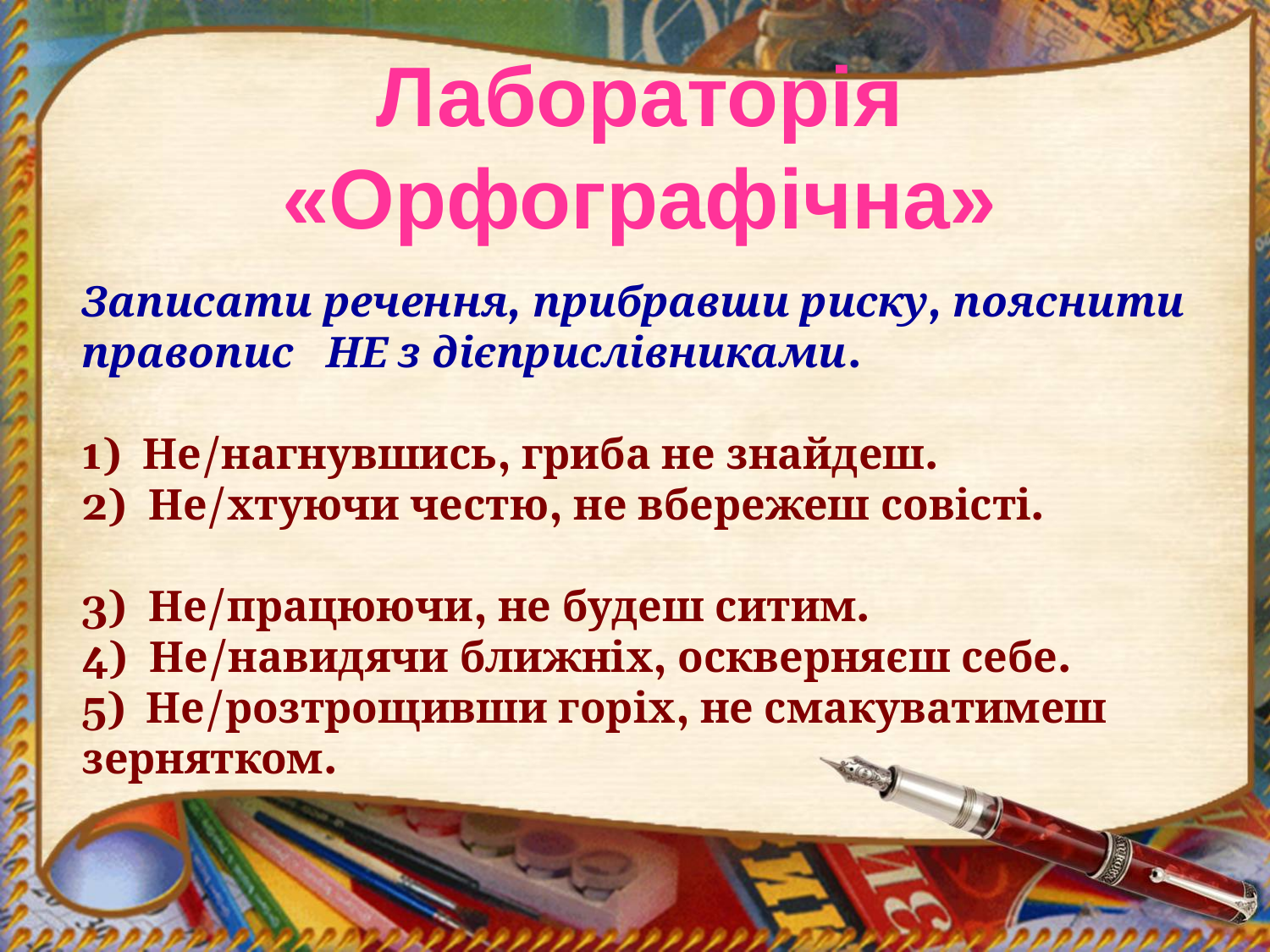

Лабораторія «Орфографічна»

Записати речення, прибравши риску, пояснити правопис   НЕ з дієприслівниками.

1)  Не/нагнувшись, гриба не знайдеш.
2)  Не/хтуючи честю, не вбережеш совісті.
3)  Не/працюючи, не будеш ситим.
  Не/навидячи ближніх, оскверняєш себе.
5)  Не/розтрощивши горіх, не смакуватимеш зернятком.